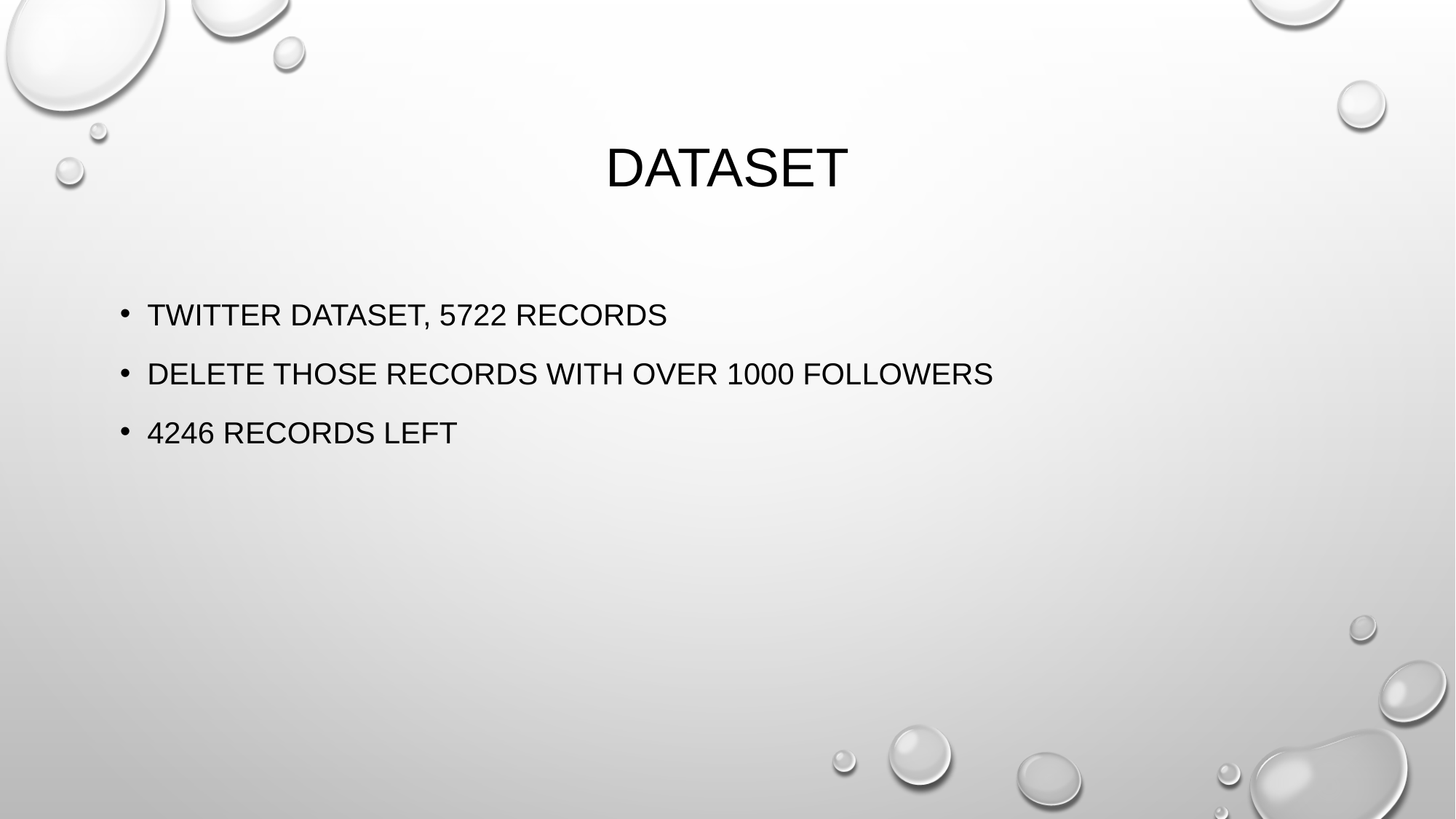

# Dataset
Twitter dataset, 5722 records
Delete those records with over 1000 followers
4246 records left